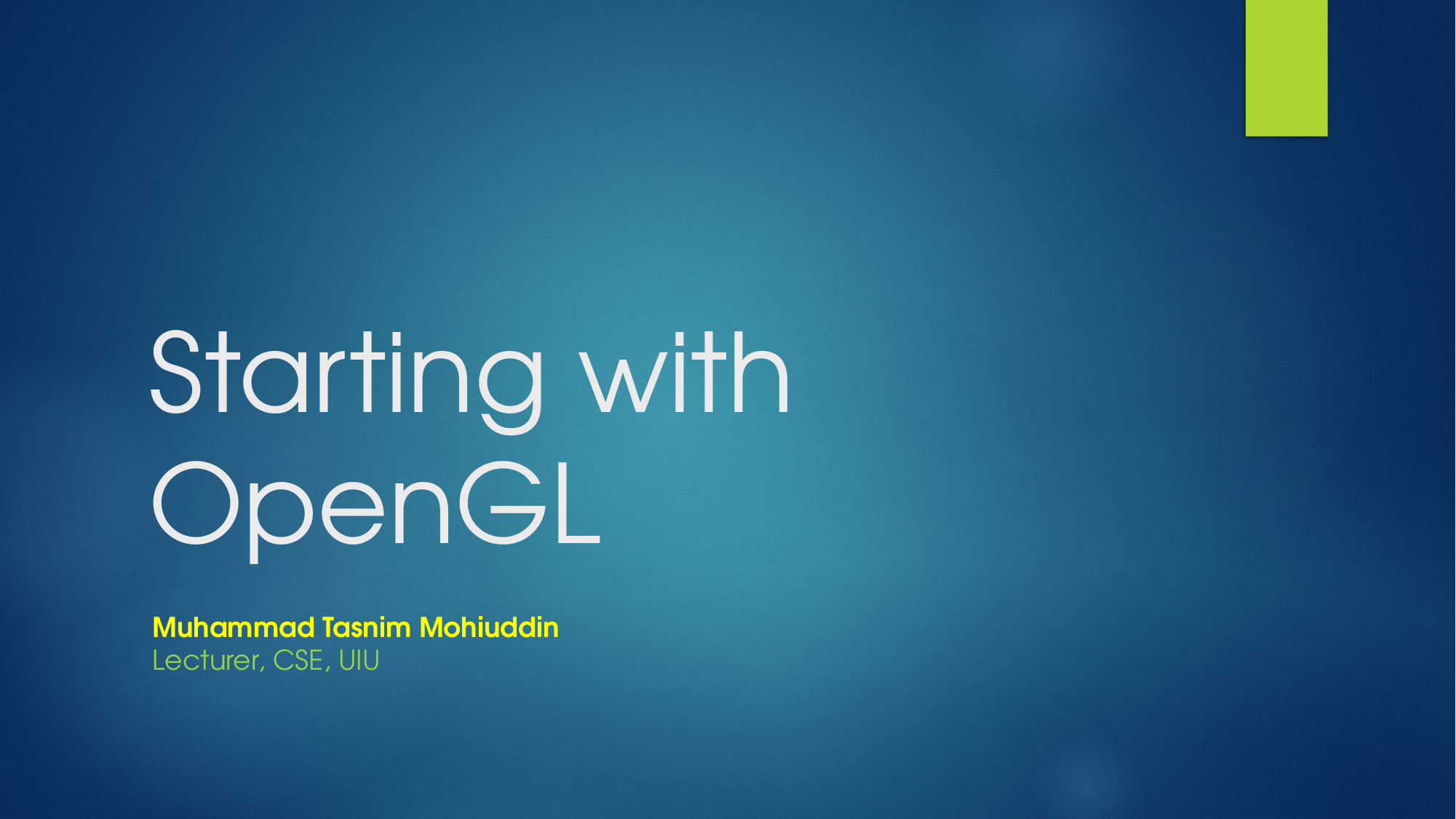

# Starting with OpenGL
Muhammad Tasnim Mohiuddin
Lecturer, CSE, UIU